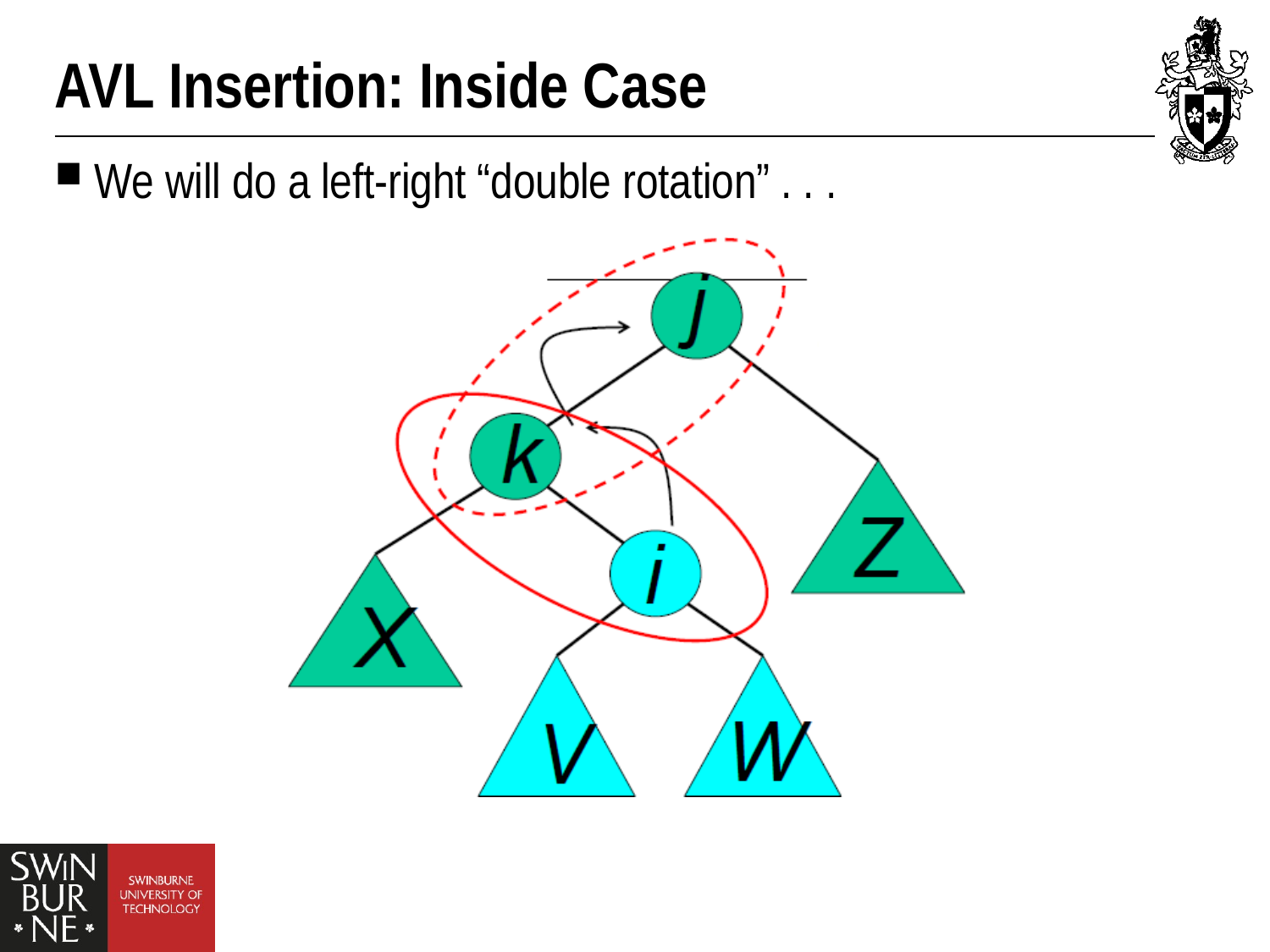

# AVL Insertion: Inside Case
We will do a left-right “double rotation” . . .